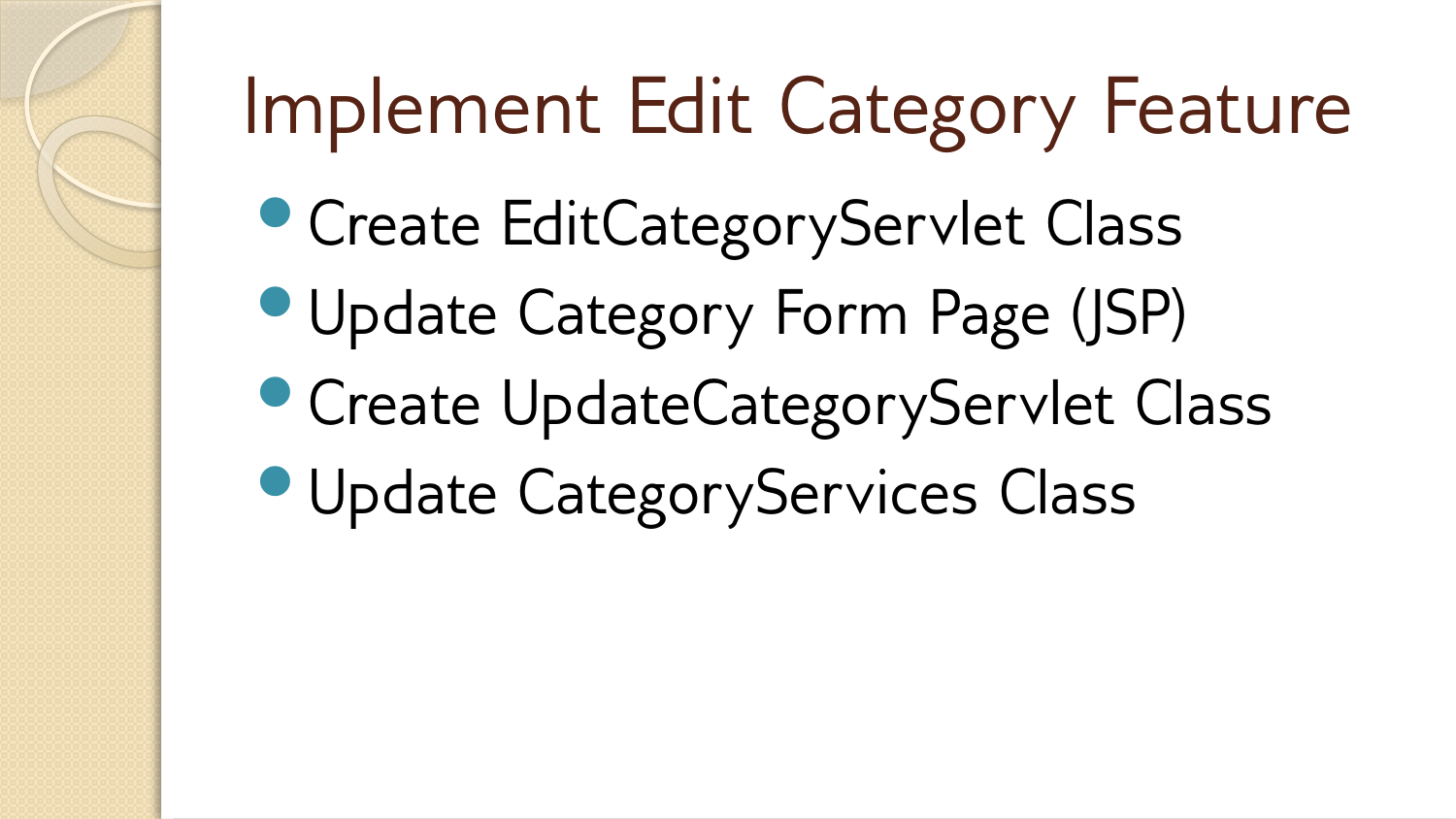

# Implement Edit Category Feature
Create EditCategoryServlet Class
Update Category Form Page (JSP)
Create UpdateCategoryServlet Class
Update CategoryServices Class